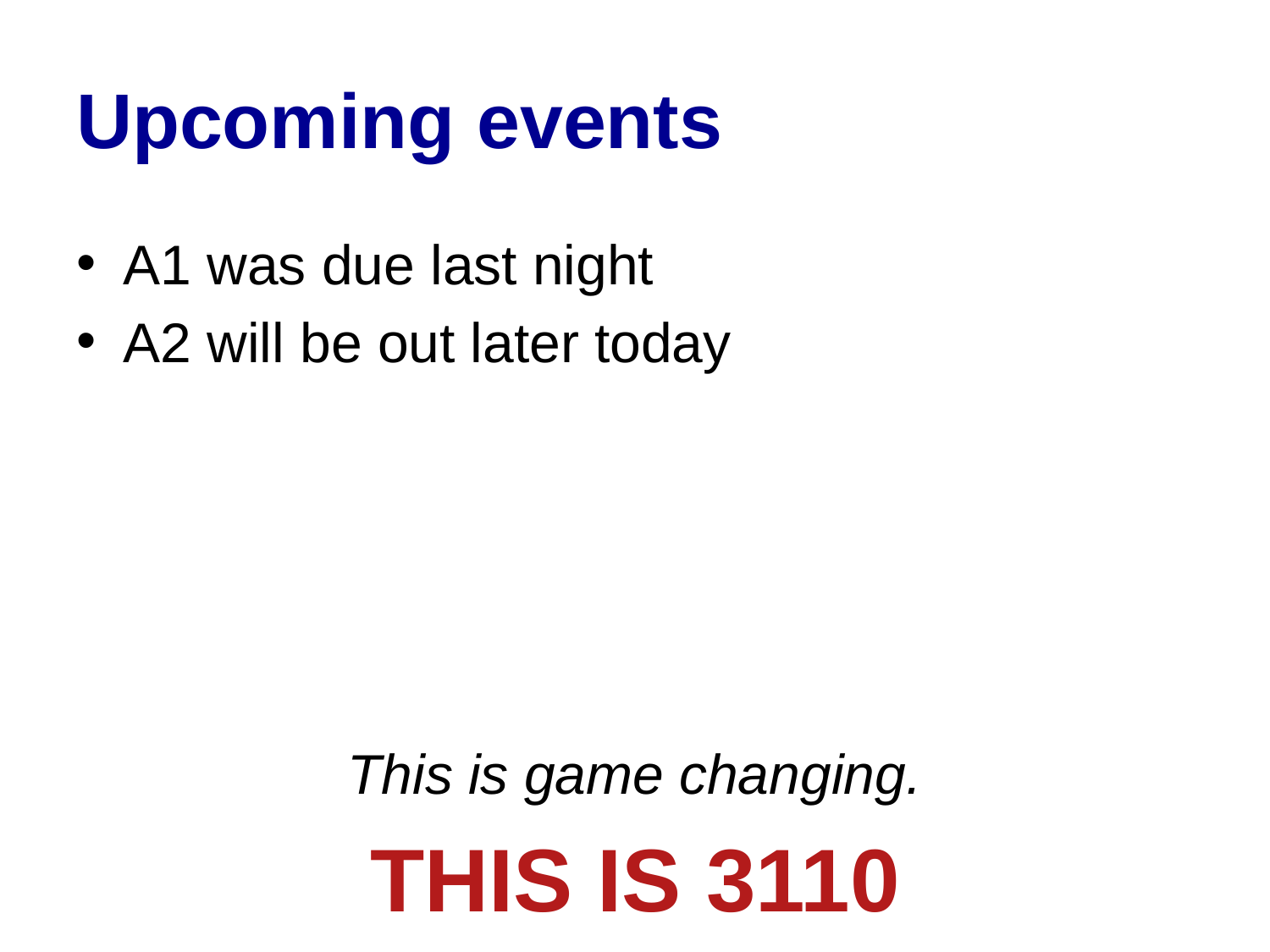

# Upcoming events
A1 was due last night
A2 will be out later today

This is game changing.
THIS IS 3110